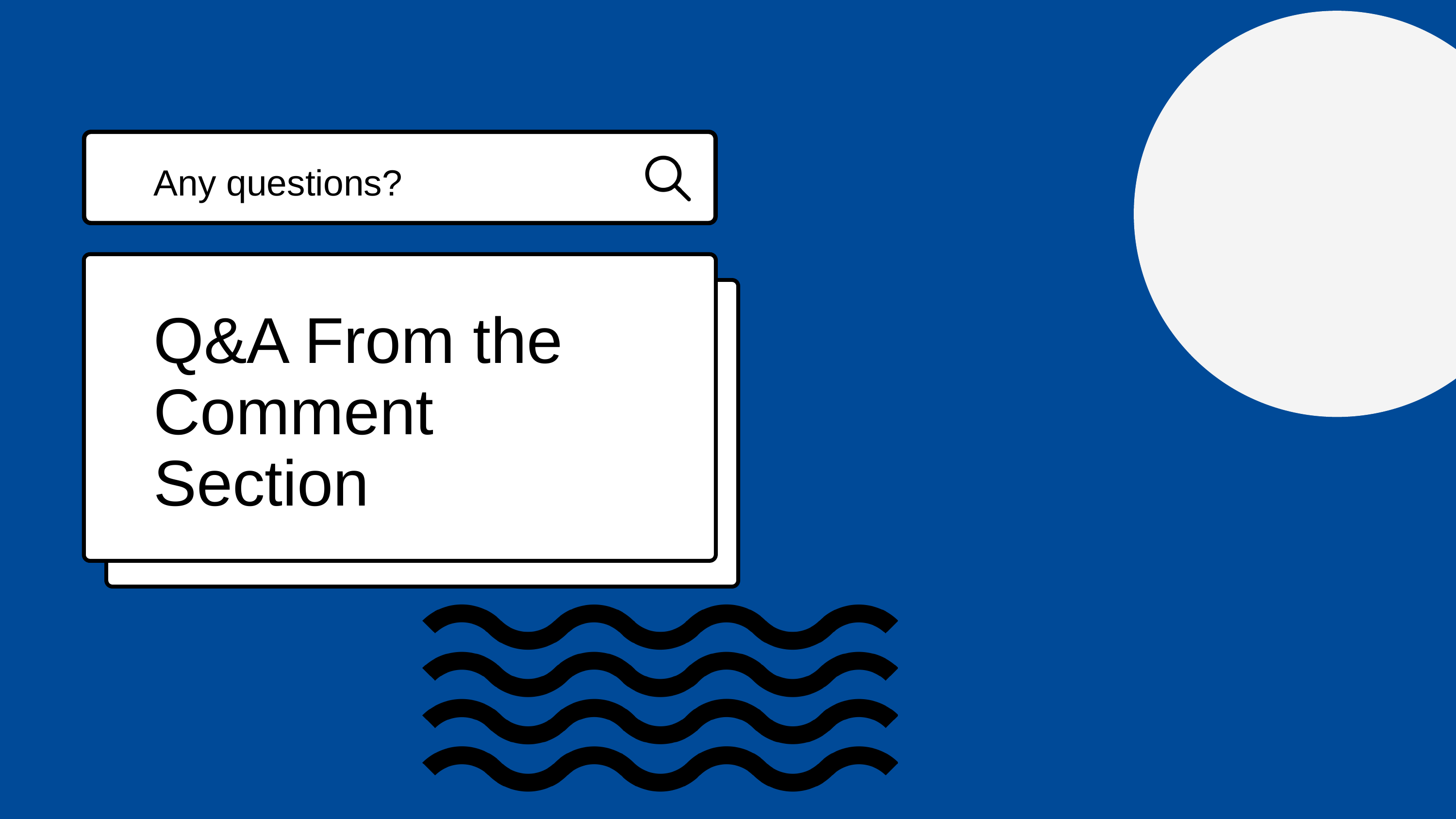

Any questions?

Q&A From the Comment Section